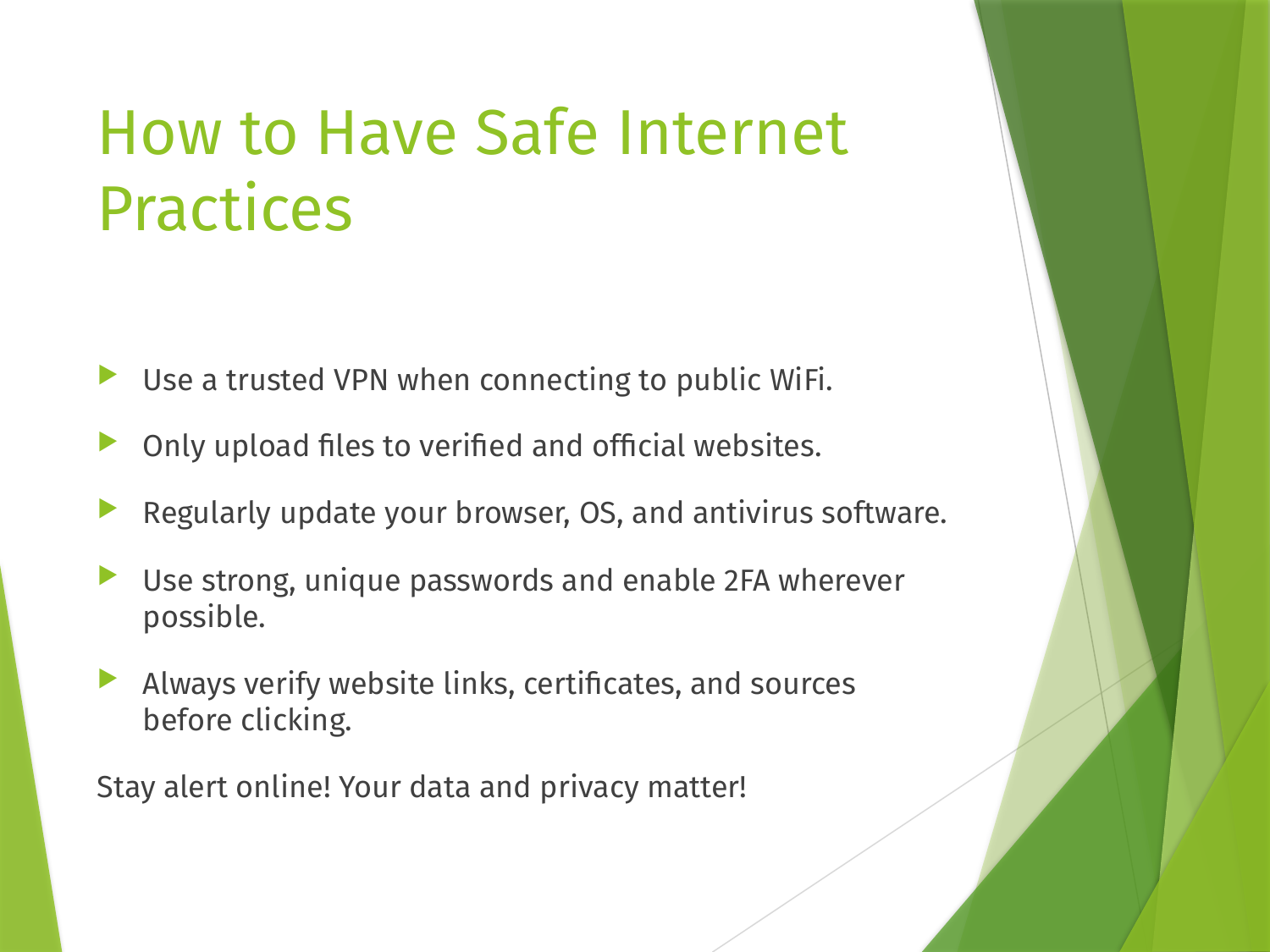

# How to Have Safe Internet Practices

Use a trusted VPN when connecting to public WiFi.
Only upload files to verified and official websites.
Regularly update your browser, OS, and antivirus software.
Use strong, unique passwords and enable 2FA wherever possible.
Always verify website links, certificates, and sources before clicking.
Stay alert online! Your data and privacy matter!